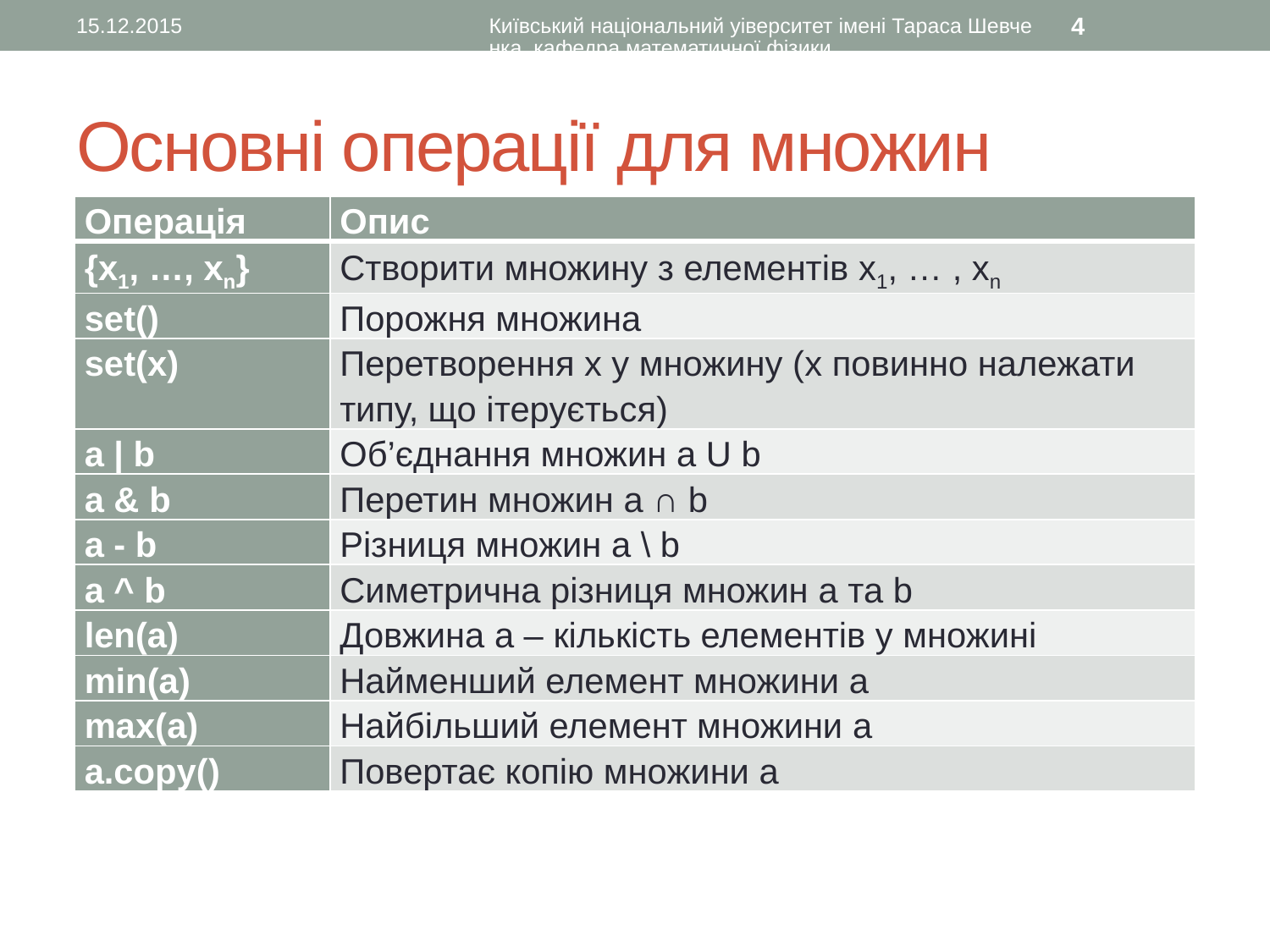

15.12.2015
Київський національний уіверситет імені Тараса Шевченка, кафедра математичної фізики
4
# Основні операції для множин
| Операція | Опис |
| --- | --- |
| {x1, …, xn} | Створити множину з елементів x1, … , xn |
| set() | Порожня множина |
| set(x) | Перетворення x у множину (x повинно належати типу, що ітерується) |
| a | b | Об’єднання множин a U b |
| a & b | Перетин множин a ∩ b |
| a - b | Різниця множин a \ b |
| a ^ b | Симетрична різниця множин a та b |
| len(a) | Довжина a – кількість елементів у множині |
| min(a) | Найменший елемент множини a |
| max(a) | Найбільший елемент множини a |
| a.copy() | Повертає копію множини a |